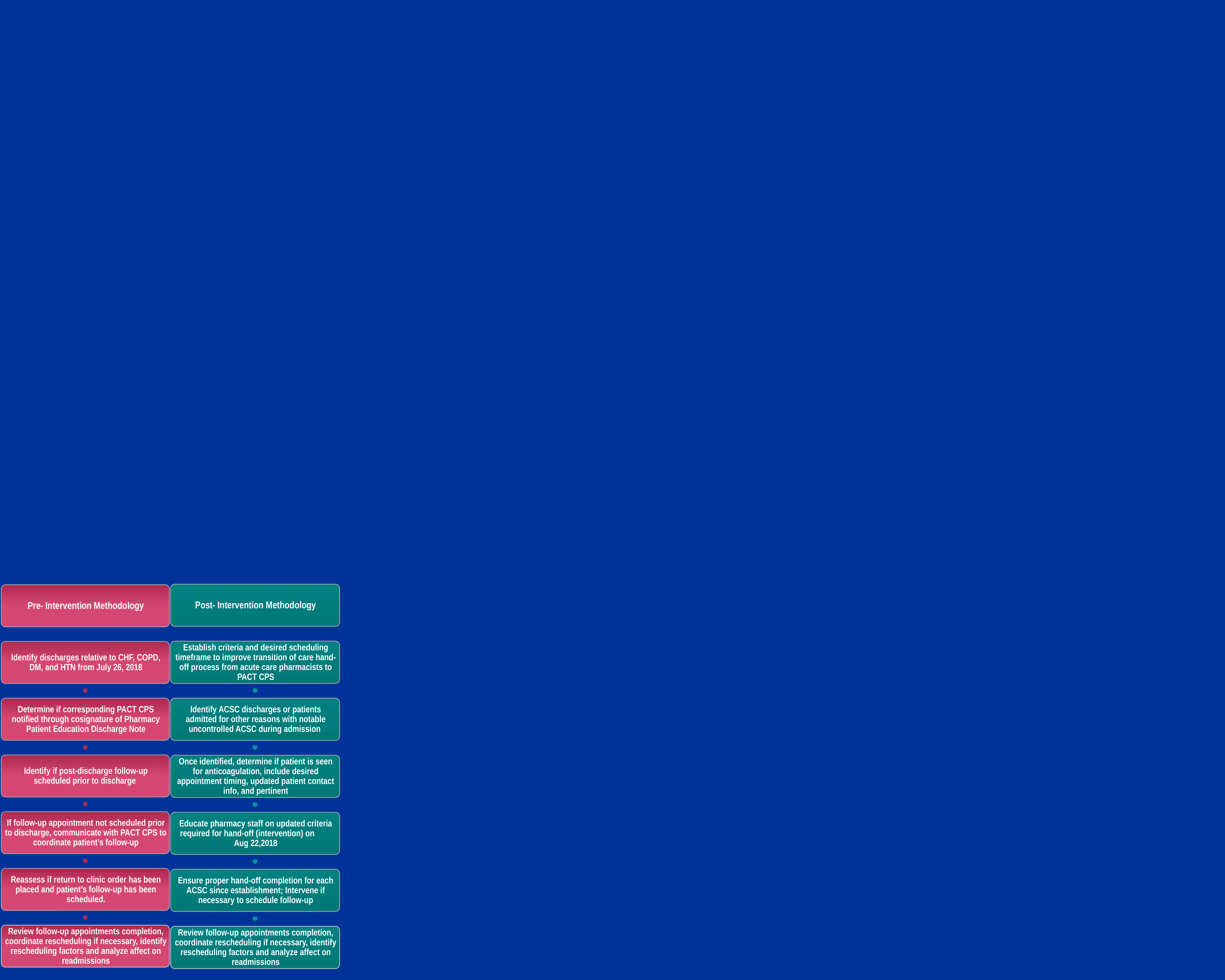

#
Post- Intervention Methodology
Establish criteria and desired scheduling timeframe to improve transition of care hand-off process from acute care pharmacists to PACT CPS
Identify ACSC discharges or patients admitted for other reasons with notable uncontrolled ACSC during admission
Once identified, determine if patient is seen for anticoagulation, include desired appointment timing, updated patient contact info, and pertinent
Educate pharmacy staff on updated criteria required for hand-off (intervention) on         Aug 22,2018
Ensure proper hand-off completion for each ACSC since establishment; Intervene if necessary to schedule follow-up
Review follow-up appointments completion, coordinate rescheduling if necessary, identify rescheduling factors and analyze affect on readmissions
Pre- Intervention Methodology
Identify discharges relative to CHF, COPD, DM, and HTN from July 26, 2018
Determine if corresponding PACT CPS notified through cosignature of Pharmacy Patient Education Discharge Note
Identify if post-discharge follow-up scheduled prior to discharge
If follow-up appointment not scheduled prior to discharge, communicate with PACT CPS to coordinate patient’s follow-up
Reassess if return to clinic order has been placed and patient’s follow-up has been scheduled.
Review follow-up appointments completion, coordinate rescheduling if necessary, identify rescheduling factors and analyze affect on readmissions